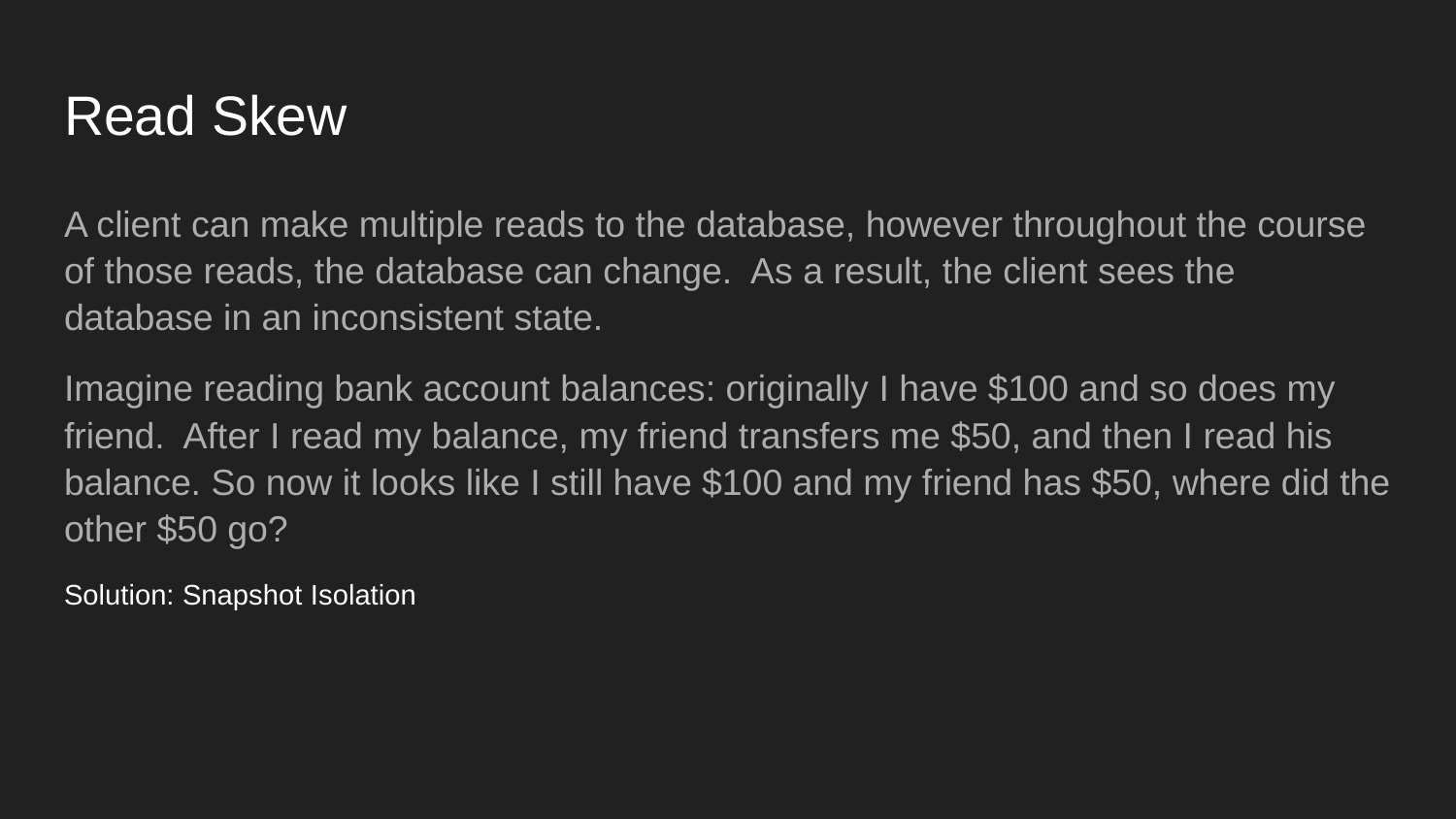

# Read Skew
A client can make multiple reads to the database, however throughout the course of those reads, the database can change.  As a result, the client sees the database in an inconsistent state.
Imagine reading bank account balances: originally I have $100 and so does my friend.  After I read my balance, my friend transfers me $50, and then I read his balance. So now it looks like I still have $100 and my friend has $50, where did the other $50 go?
Solution: Snapshot Isolation